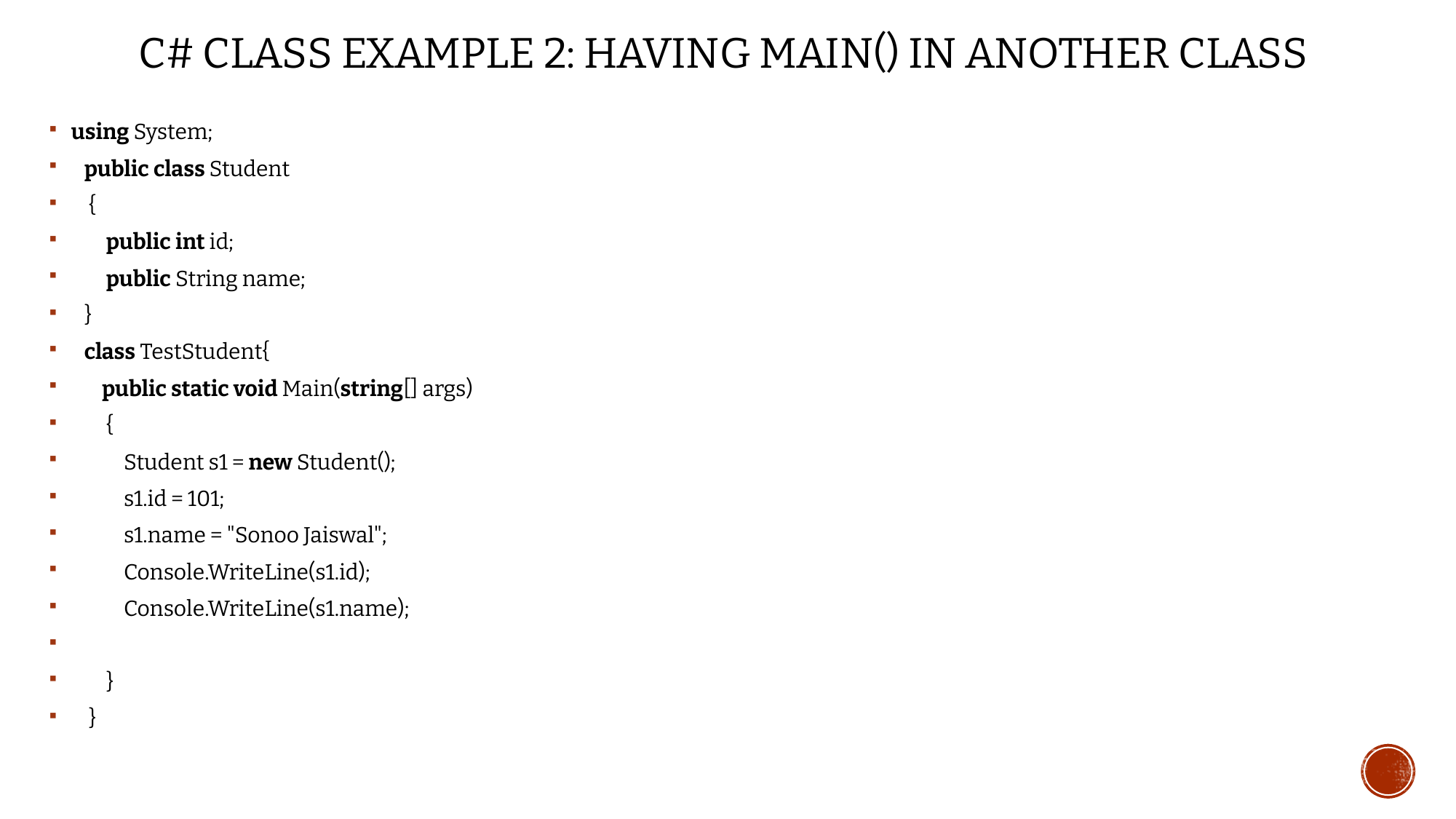

# C# Class Example 2: Having Main() in another class
using System;
   public class Student
    {
        public int id;
        public String name;
   }
   class TestStudent{
       public static void Main(string[] args)
        {
            Student s1 = new Student();
            s1.id = 101;
            s1.name = "Sonoo Jaiswal";
            Console.WriteLine(s1.id);
            Console.WriteLine(s1.name);

        }
    }